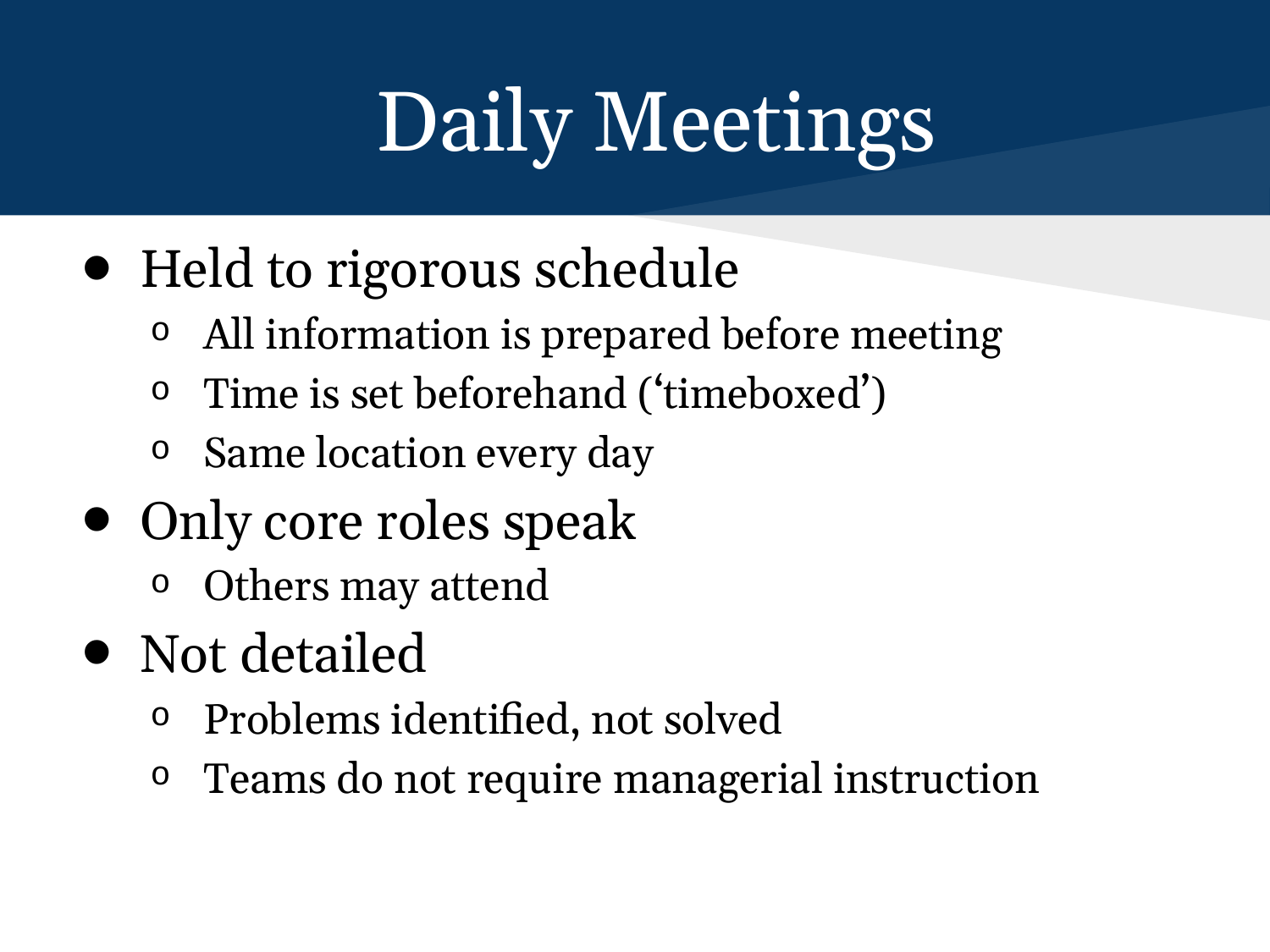

# Daily Meetings
Held to rigorous schedule
All information is prepared before meeting
Time is set beforehand (‘timeboxed’)
Same location every day
Only core roles speak
Others may attend
Not detailed
Problems identified, not solved
Teams do not require managerial instruction